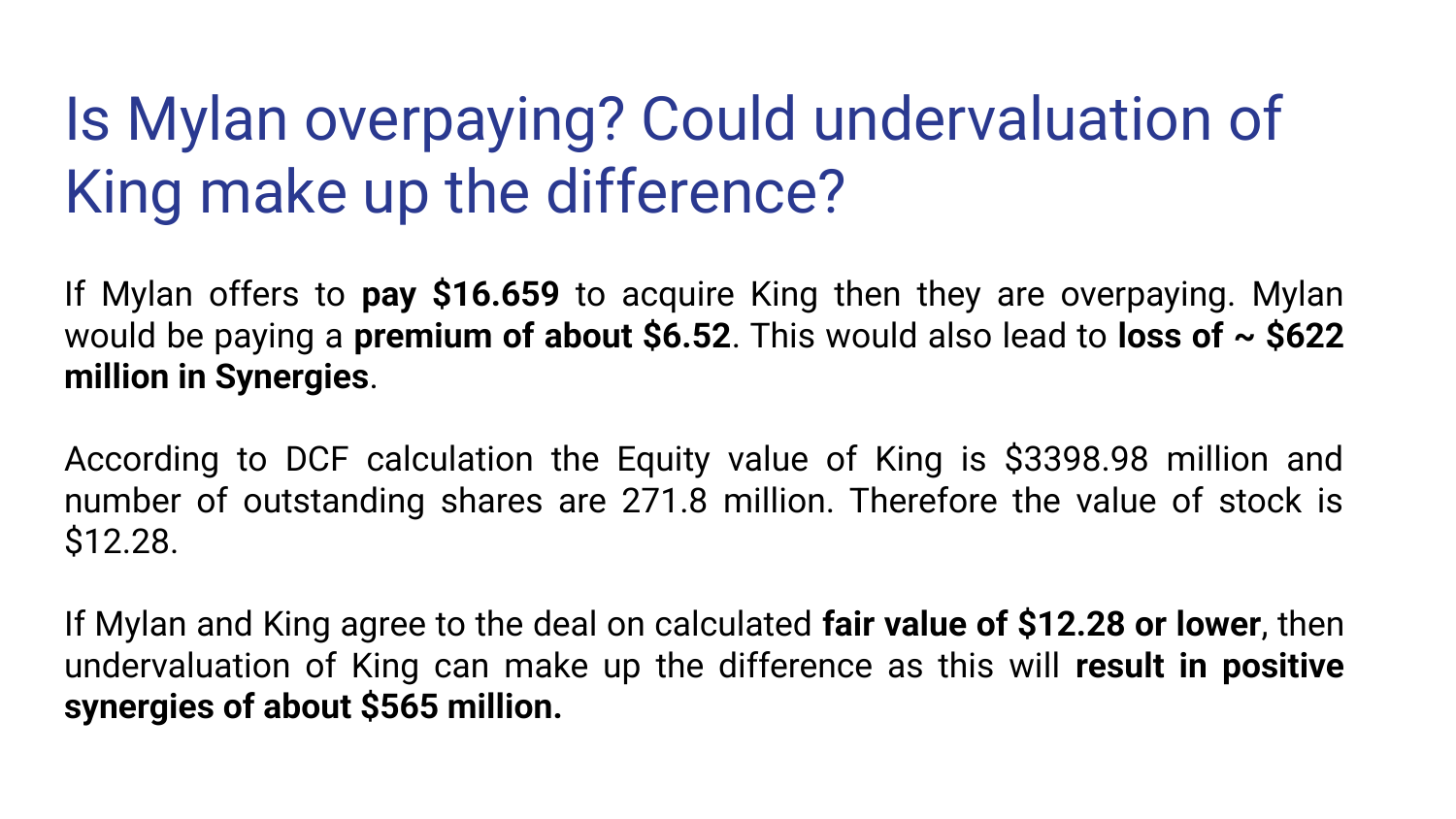

# Is Mylan overpaying? Could undervaluation of King make up the difference?

If Mylan offers to pay $16.659 to acquire King then they are overpaying. Mylan would be paying a premium of about $6.52. This would also lead to loss of ~ $622 million in Synergies.

According to DCF calculation the Equity value of King is $3398.98 million and number of outstanding shares are 271.8 million. Therefore the value of stock is $12.28.

If Mylan and King agree to the deal on calculated fair value of $12.28 or lower, then undervaluation of King can make up the difference as this will result in positive synergies of about $565 million.